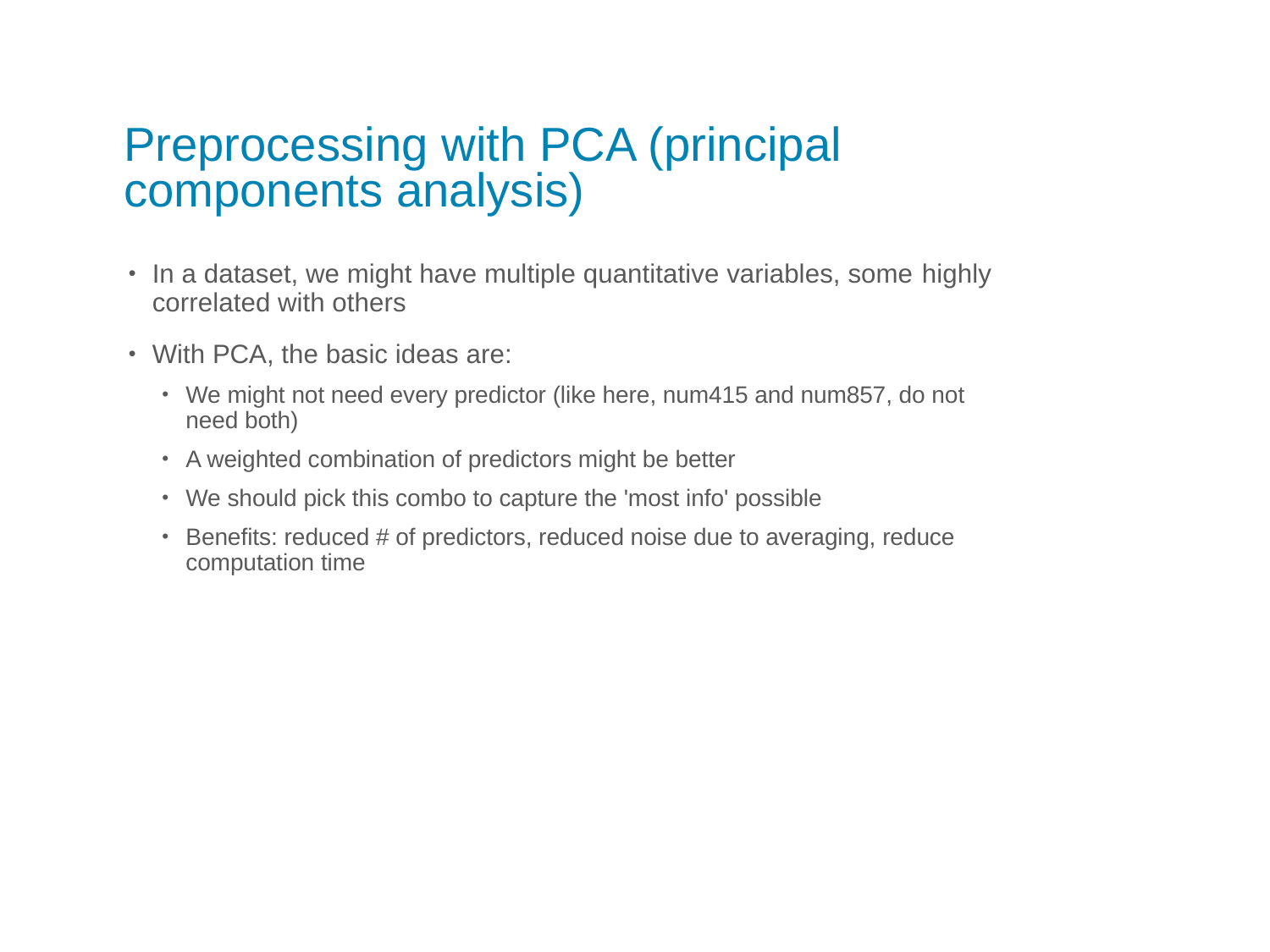

# Preprocessing with PCA (principal components analysis)
In a dataset, we might have multiple quantitative variables, some highly correlated with others
With PCA, the basic ideas are:
We might not need every predictor (like here, num415 and num857, do not need both)
A weighted combination of predictors might be better
We should pick this combo to capture the 'most info' possible
Benefits: reduced # of predictors, reduced noise due to averaging, reduce computation time